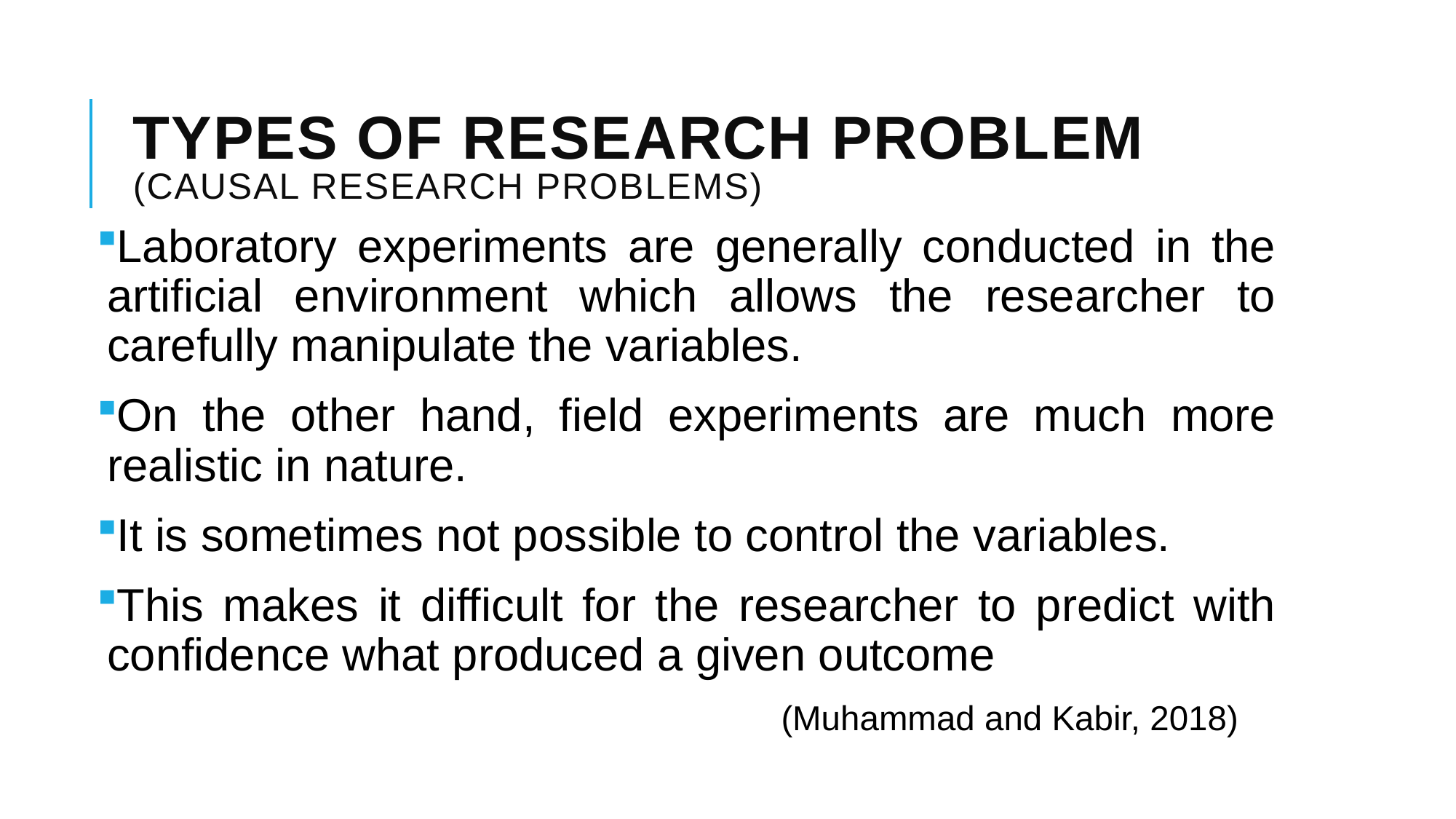

# Types of research problem (Causal research problems)
Laboratory experiments are generally conducted in the artificial environment which allows the researcher to carefully manipulate the variables.
On the other hand, field experiments are much more realistic in nature.
It is sometimes not possible to control the variables.
This makes it difficult for the researcher to predict with confidence what produced a given outcome
                                                                       (Muhammad and Kabir, 2018)